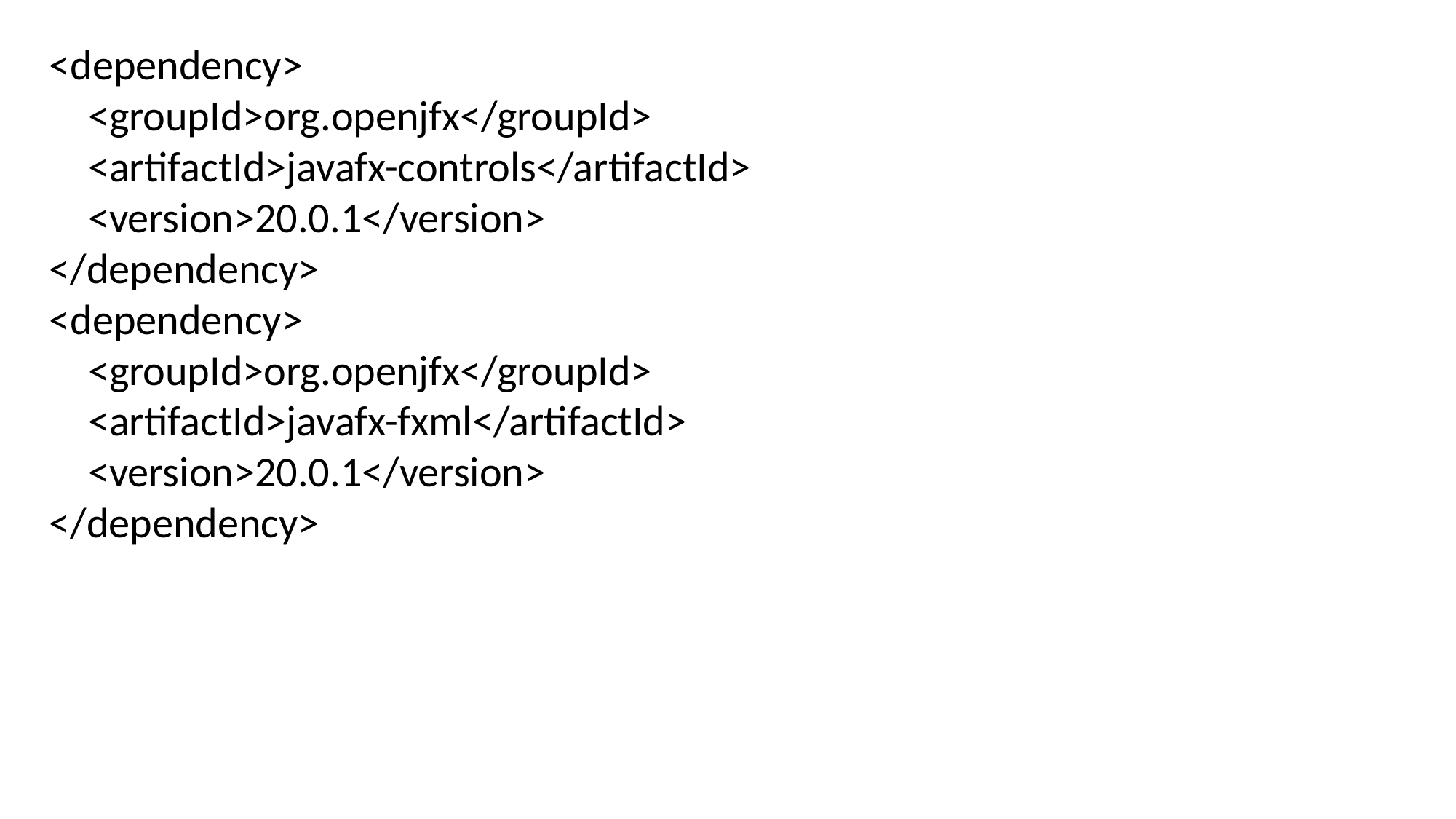

<dependency>
    <groupId>org.openjfx</groupId>
    <artifactId>javafx-controls</artifactId>
    <version>20.0.1</version>
</dependency>
<dependency>
    <groupId>org.openjfx</groupId>
    <artifactId>javafx-fxml</artifactId>
    <version>20.0.1</version>
</dependency>